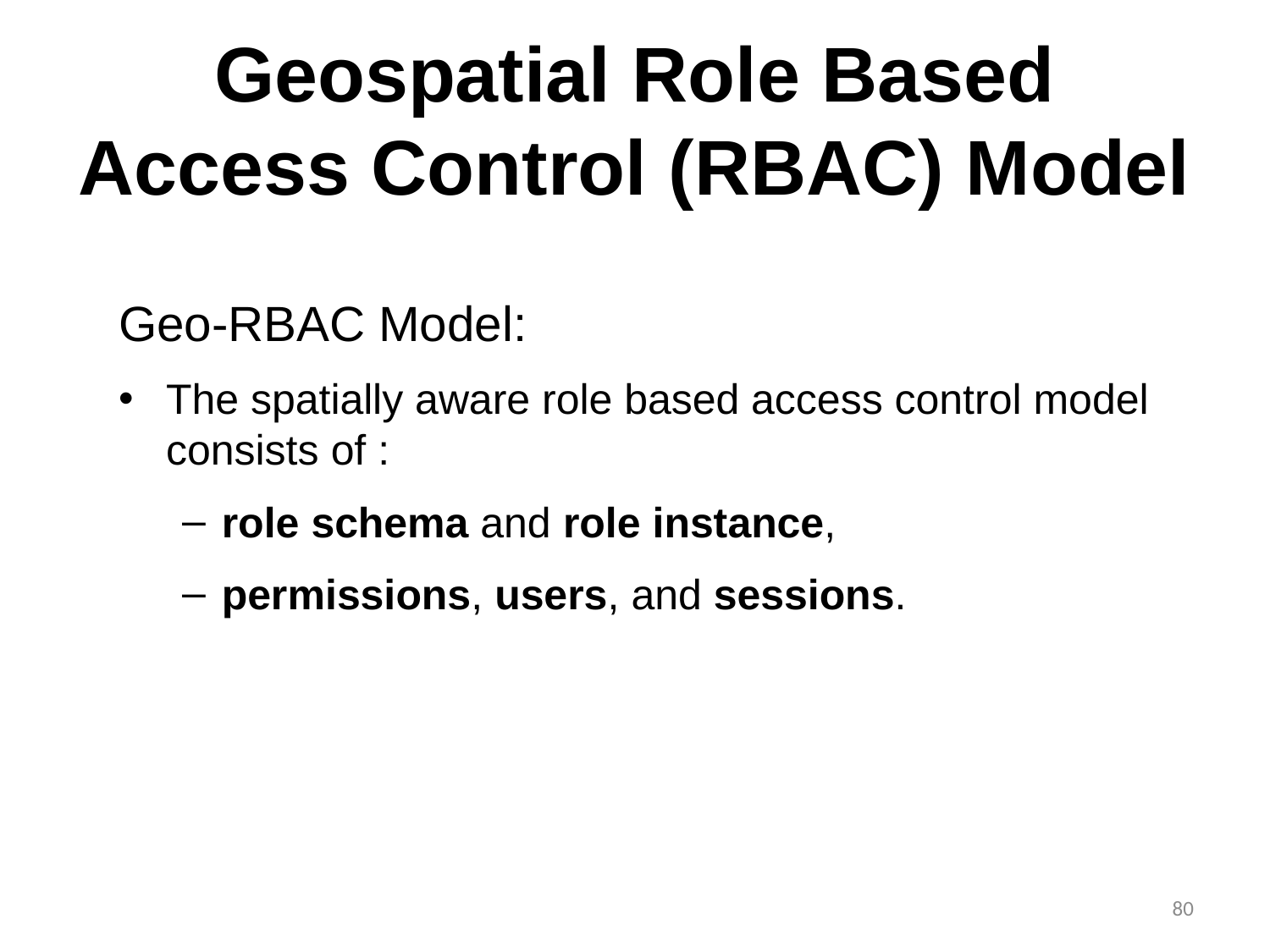

# Geospatial Role Based Access Control (RBAC) Model
Geo-RBAC Model:
The spatially aware role based access control model consists of :
role schema and role instance,
permissions, users, and sessions.
80